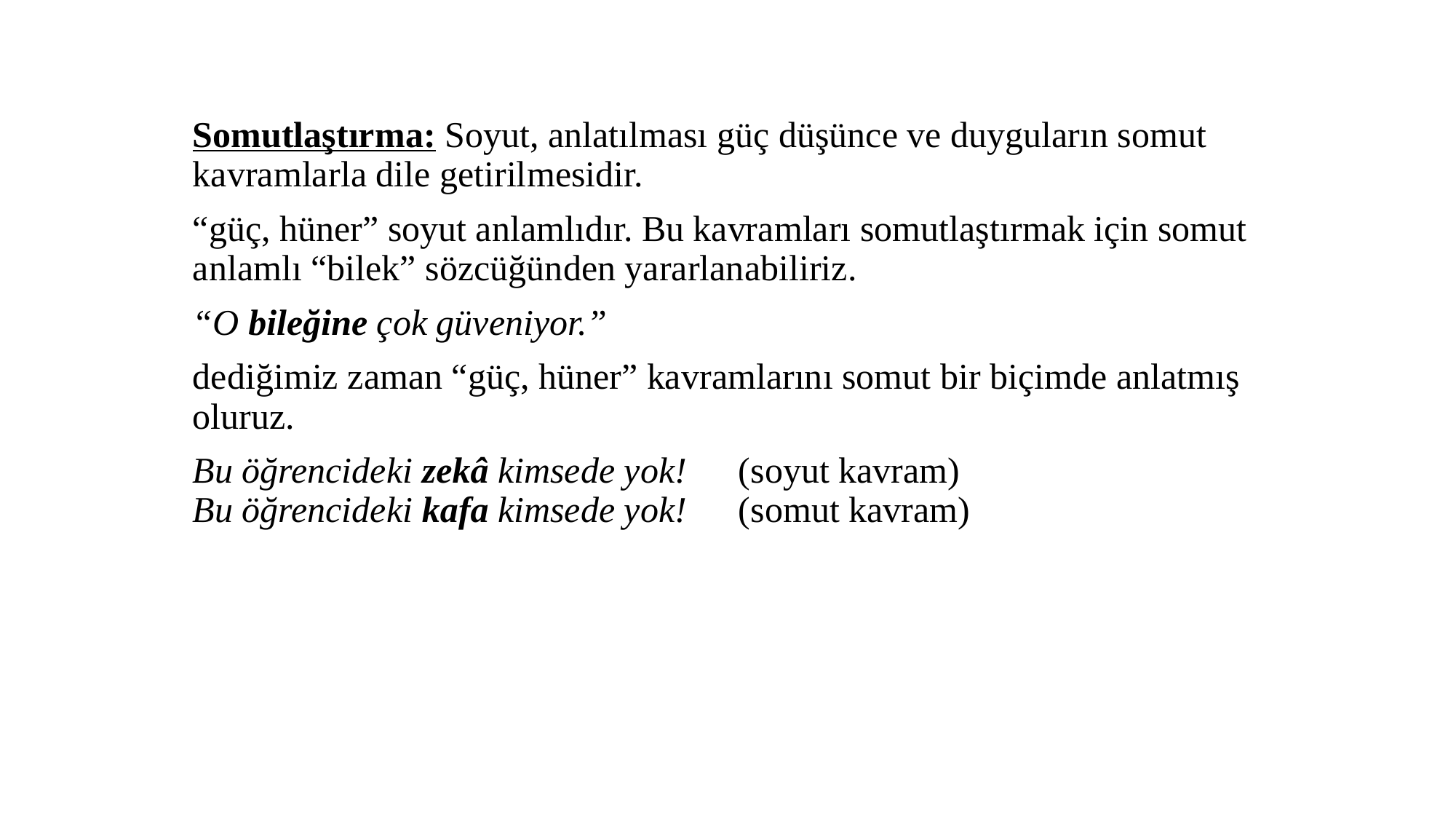

Somutlaştırma: Soyut, anlatılması güç düşünce ve duyguların somut kavramlarla dile getirilmesidir.
“güç, hüner” soyut anlamlıdır. Bu kavramları somutlaştırmak için somut anlamlı “bilek” sözcüğün­den yararlanabiliriz.
“O bileğine çok güveniyor.”
dedi­ğimiz zaman “güç, hüner” kavramlarını somut bir biçimde anlatmış oluruz.
Bu öğrencideki zekâ kimsede yok! 	(soyut kavram)
Bu öğrencideki kafa kimsede yok! 	(somut kavram)